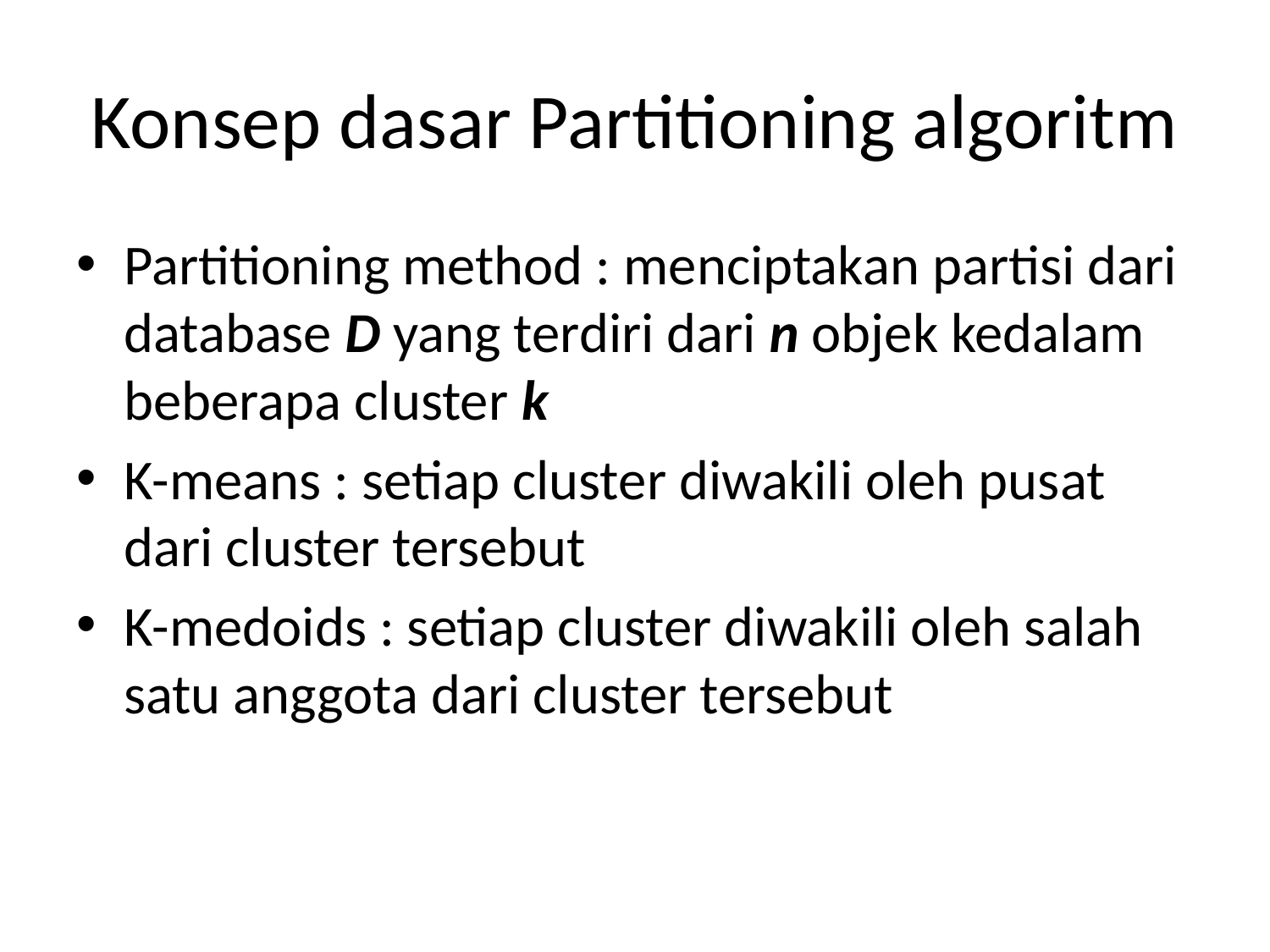

# Konsep dasar Partitioning algoritm
Partitioning method : menciptakan partisi dari database D yang terdiri dari n objek kedalam beberapa cluster k
K-means : setiap cluster diwakili oleh pusat dari cluster tersebut
K-medoids : setiap cluster diwakili oleh salah satu anggota dari cluster tersebut